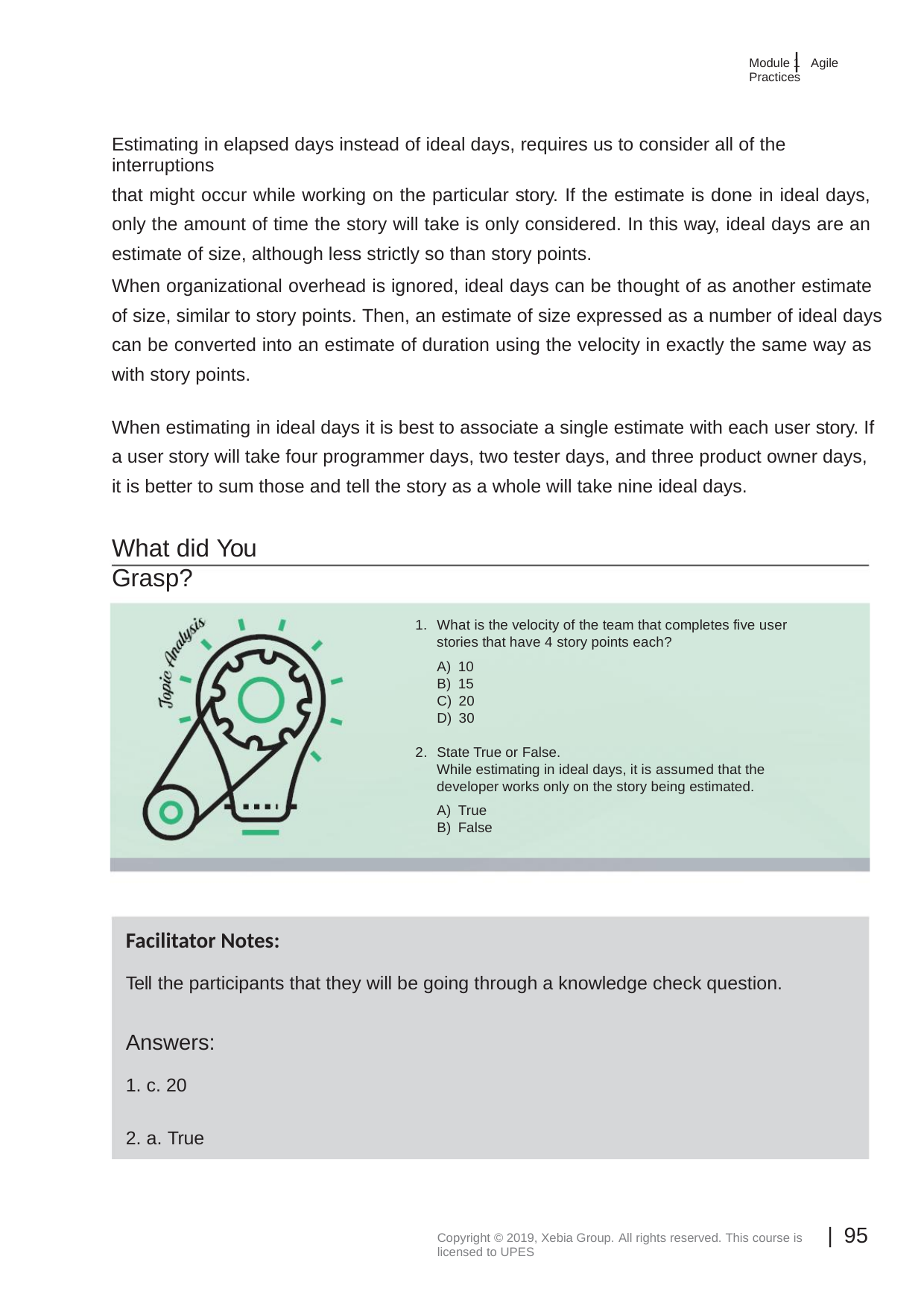

|
Module 1 Agile Practices
Estimating in elapsed days instead of ideal days, requires us to consider all of the interruptions
that might occur while working on the particular story. If the estimate is done in ideal days,
only the amount of time the story will take is only considered. In this way, ideal days are an
estimate of size, although less strictly so than story points.
When organizational overhead is ignored, ideal days can be thought of as another estimate
of size, similar to story points. Then, an estimate of size expressed as a number of ideal days
can be converted into an estimate of duration using the velocity in exactly the same way as
with story points.
When estimating in ideal days it is best to associate a single estimate with each user story. If
a user story will take four programmer days, two tester days, and three product owner days,
it is better to sum those and tell the story as a whole will take nine ideal days.

What did You Grasp?
1. What is the velocity of the team that completes five user
stories that have 4 story points each?
A) 10
B) 15
C) 20
D) 30
2. State True or False.
While estimating in ideal days, it is assumed that the
developer works only on the story being estimated.
A) True
B) False
Facilitator Notes:
Tell the participants that they will be going through a knowledge check question.
Answers:
1. c. 20
2. a. True
| 95
Copyright © 2019, Xebia Group. All rights reserved. This course is licensed to UPES